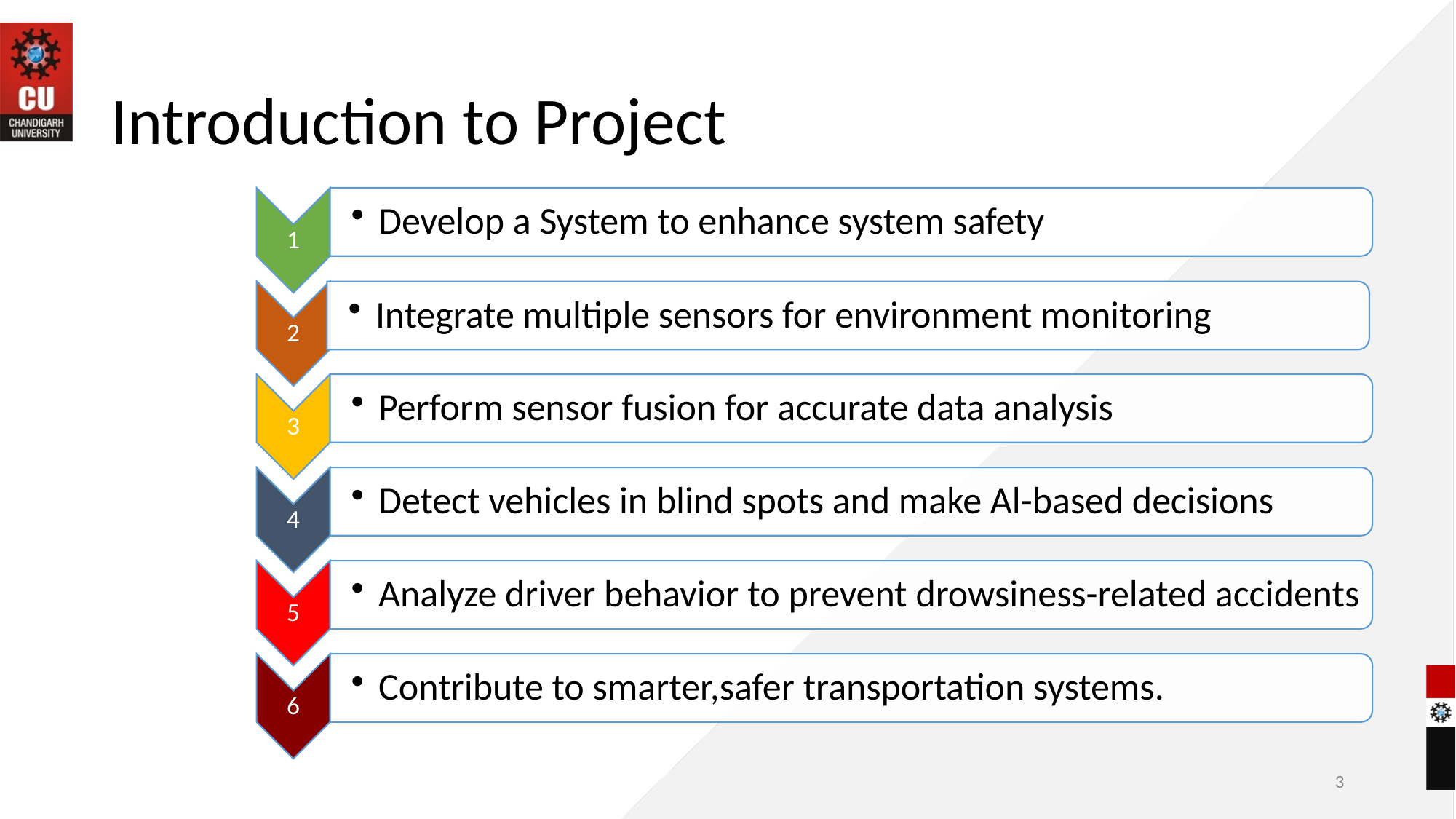

# Introduction to Project
1
Develop a System to enhance system safety
2
Integrate multiple sensors for environment monitoring
3
Perform sensor fusion for accurate data analysis
4
Detect vehicles in blind spots and make Al-based decisions
5
Analyze driver behavior to prevent drowsiness-related accidents
6
Contribute to smarter,safer transportation systems.
3